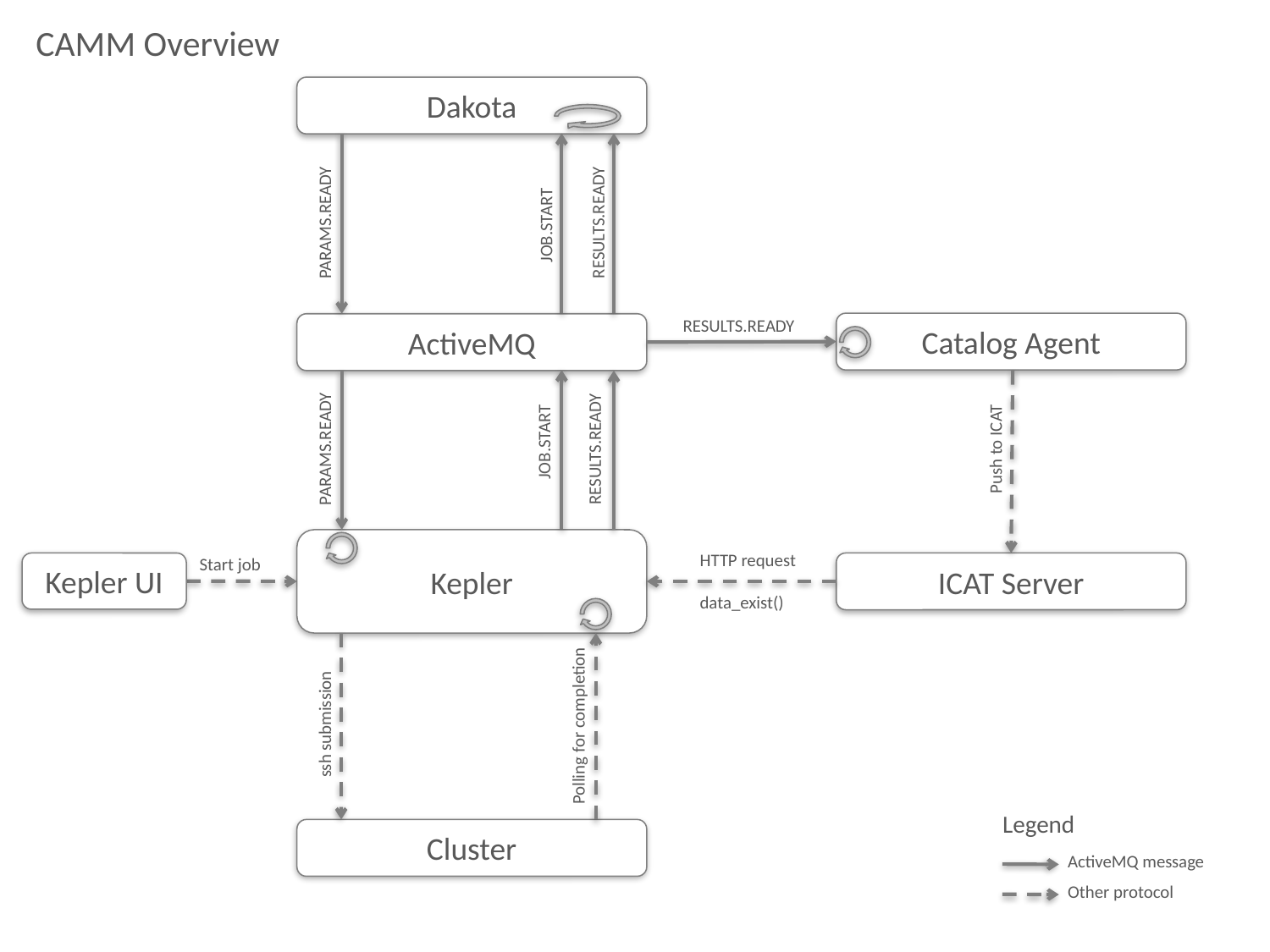

CAMM Overview
Dakota

PARAMS.READY
RESULTS.READY
JOB.START
RESULTS.READY
Catalog Agent
ActiveMQ

JOB.START
Push to ICAT
PARAMS.READY
RESULTS.READY

Kepler
HTTP request

data_exist()
Start job
Kepler UI
ICAT Server

ssh submission
Polling for completion
Legend
Cluster
ActiveMQ message
Other protocol